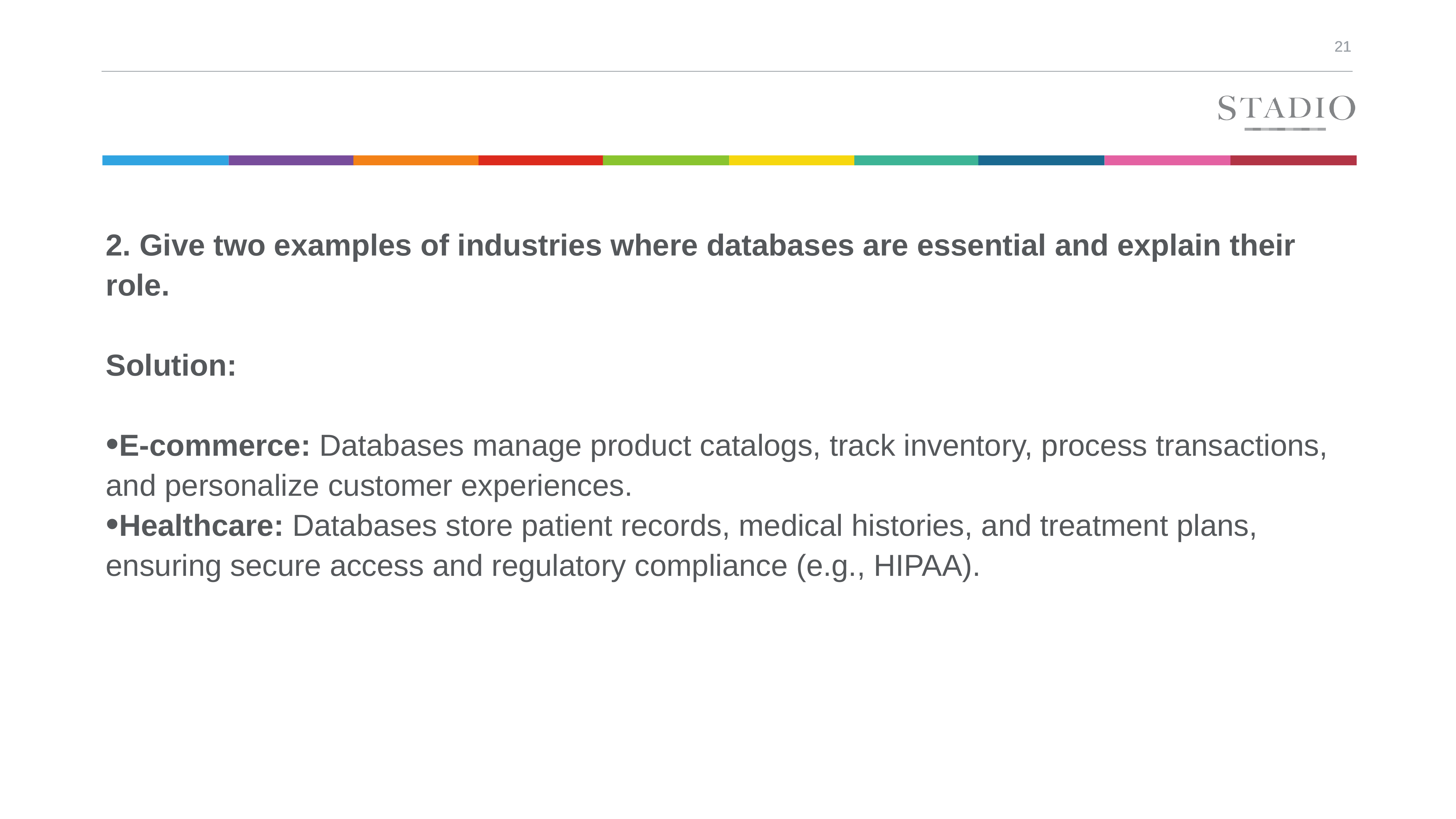

#
2. Give two examples of industries where databases are essential and explain their role.
Solution:

E-commerce: Databases manage product catalogs, track inventory, process transactions, and personalize customer experiences.
Healthcare: Databases store patient records, medical histories, and treatment plans, ensuring secure access and regulatory compliance (e.g., HIPAA).